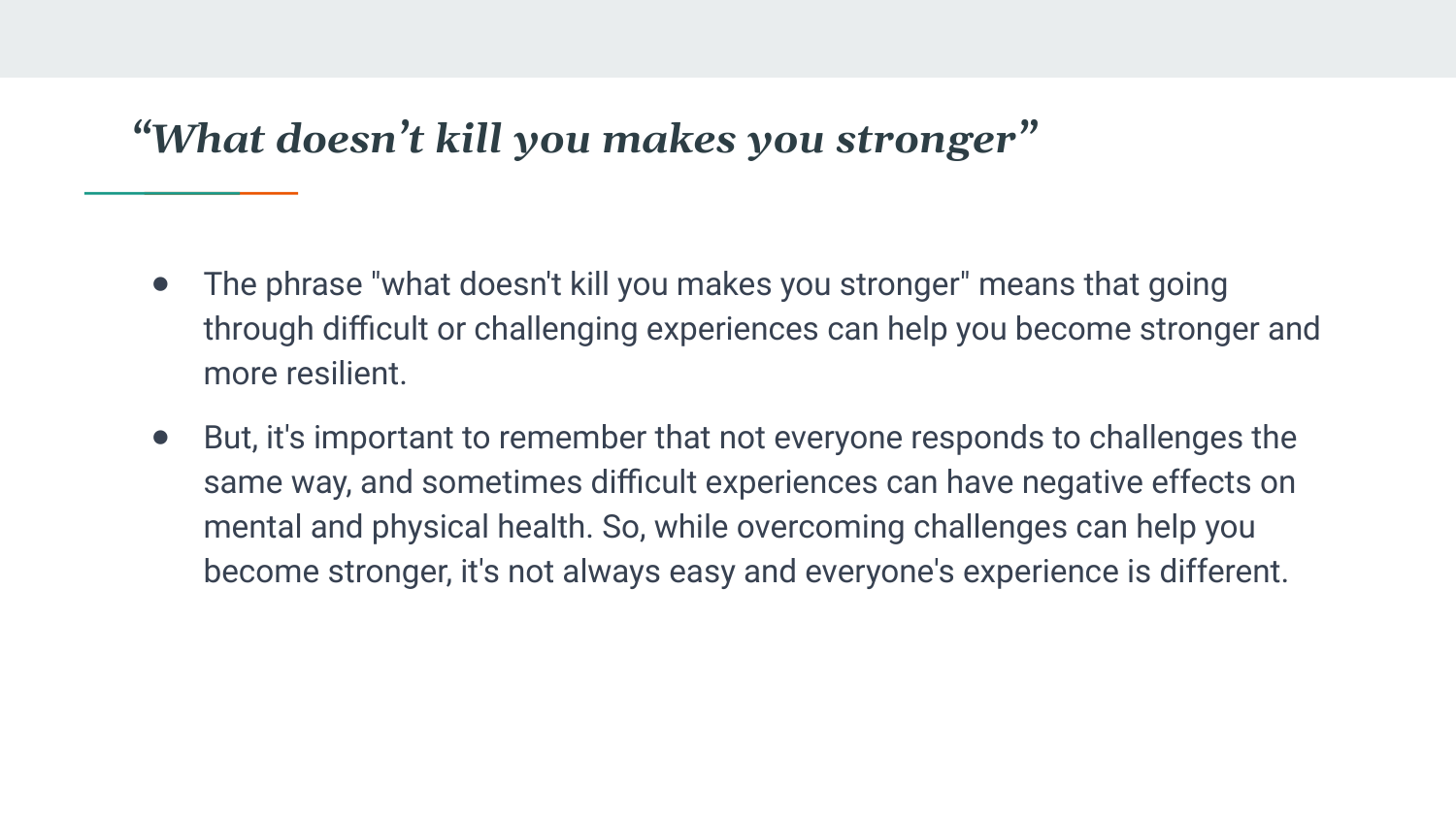

# “What doesn’t kill you makes you stronger”
The phrase "what doesn't kill you makes you stronger" means that going through difficult or challenging experiences can help you become stronger and more resilient.
But, it's important to remember that not everyone responds to challenges the same way, and sometimes difficult experiences can have negative effects on mental and physical health. So, while overcoming challenges can help you become stronger, it's not always easy and everyone's experience is different.